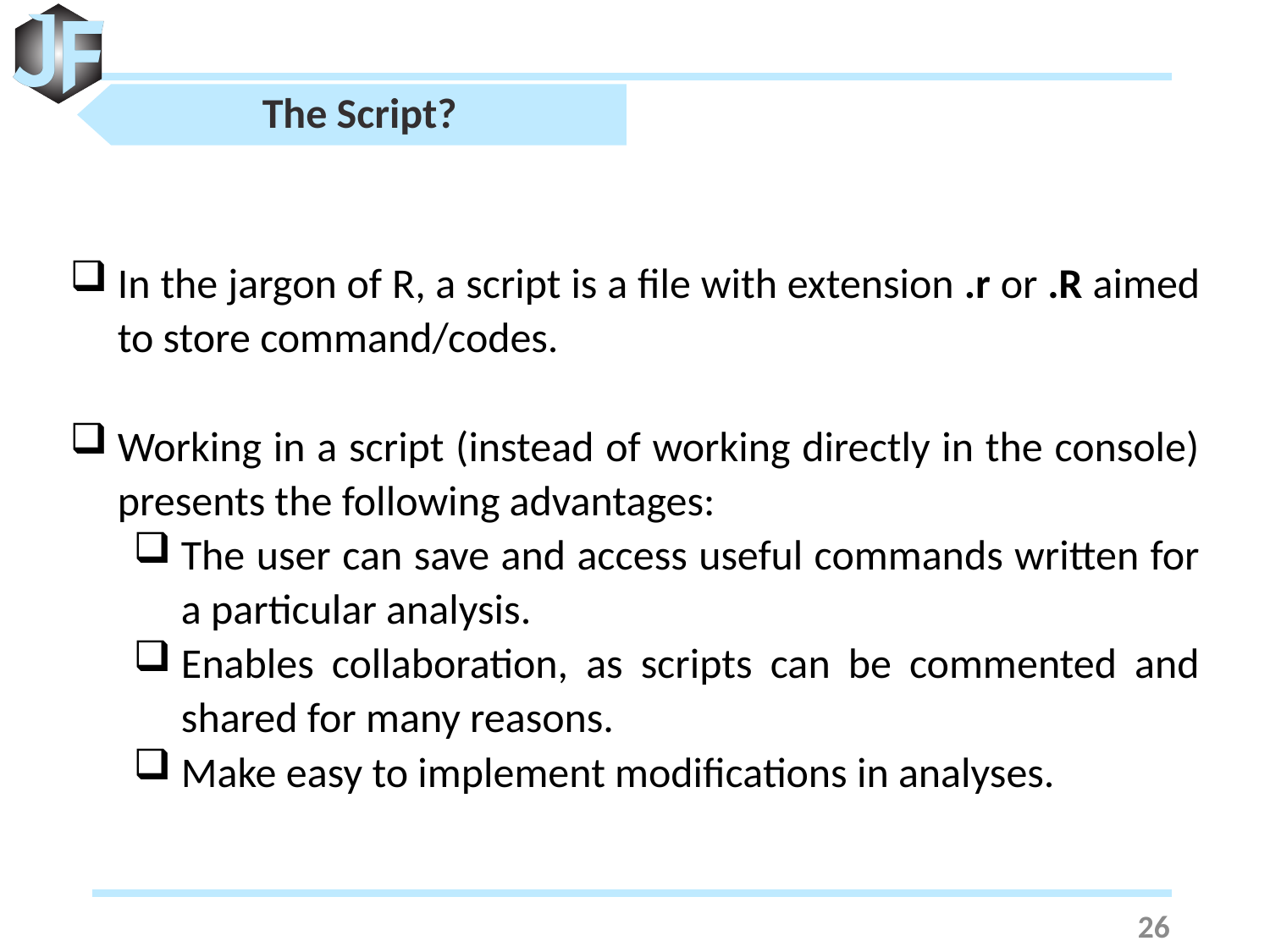

The Script?
In the jargon of R, a script is a file with extension .r or .R aimed to store command/codes.

Working in a script (instead of working directly in the console) presents the following advantages:
The user can save and access useful commands written for a particular analysis.
Enables collaboration, as scripts can be commented and shared for many reasons.
Make easy to implement modifications in analyses.
26